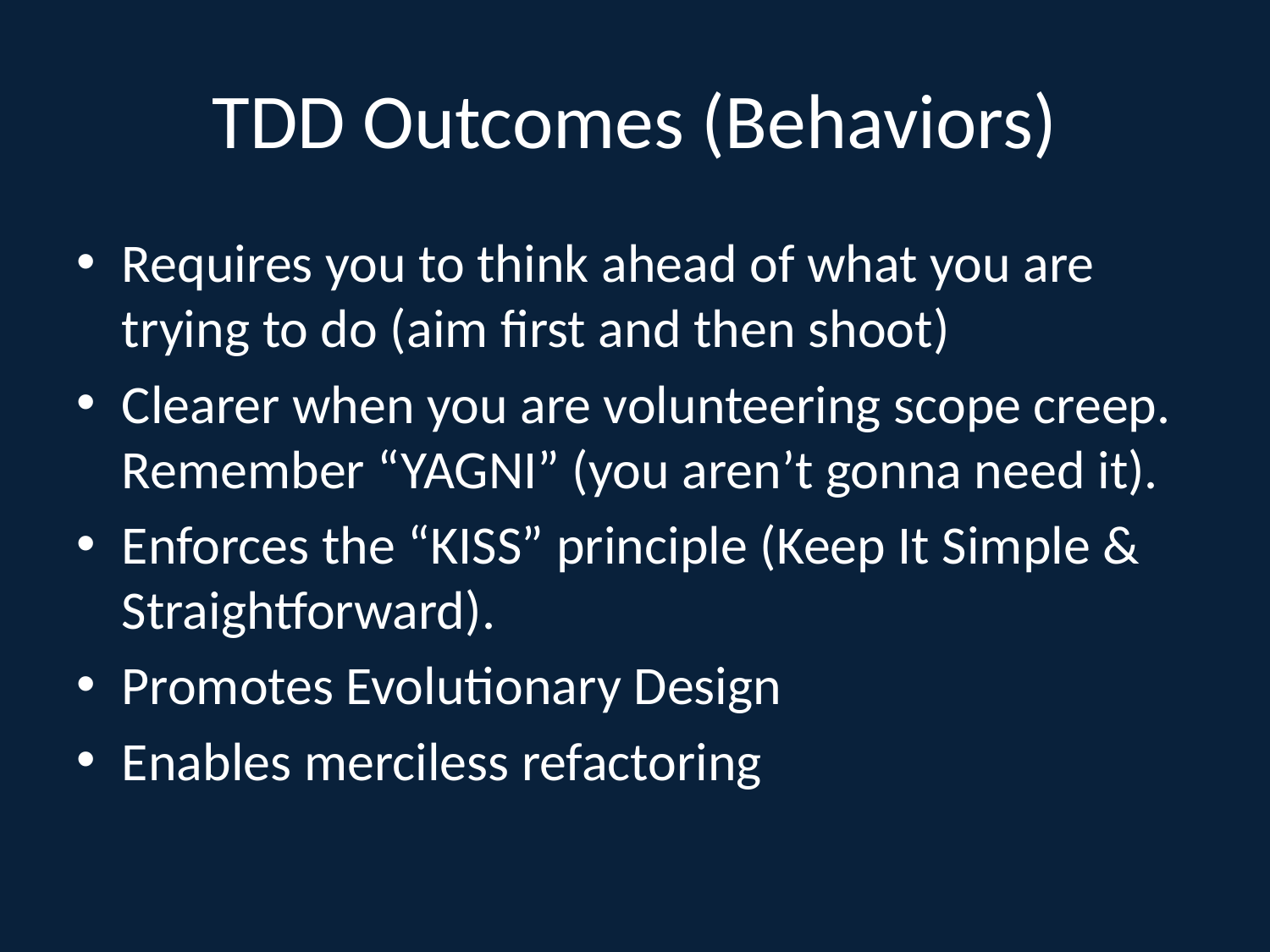

# TDD Outcomes (Behaviors)
Requires you to think ahead of what you are trying to do (aim first and then shoot)
Clearer when you are volunteering scope creep.  Remember “YAGNI” (you aren’t gonna need it).
Enforces the “KISS” principle (Keep It Simple & Straightforward).
Promotes Evolutionary Design
Enables merciless refactoring